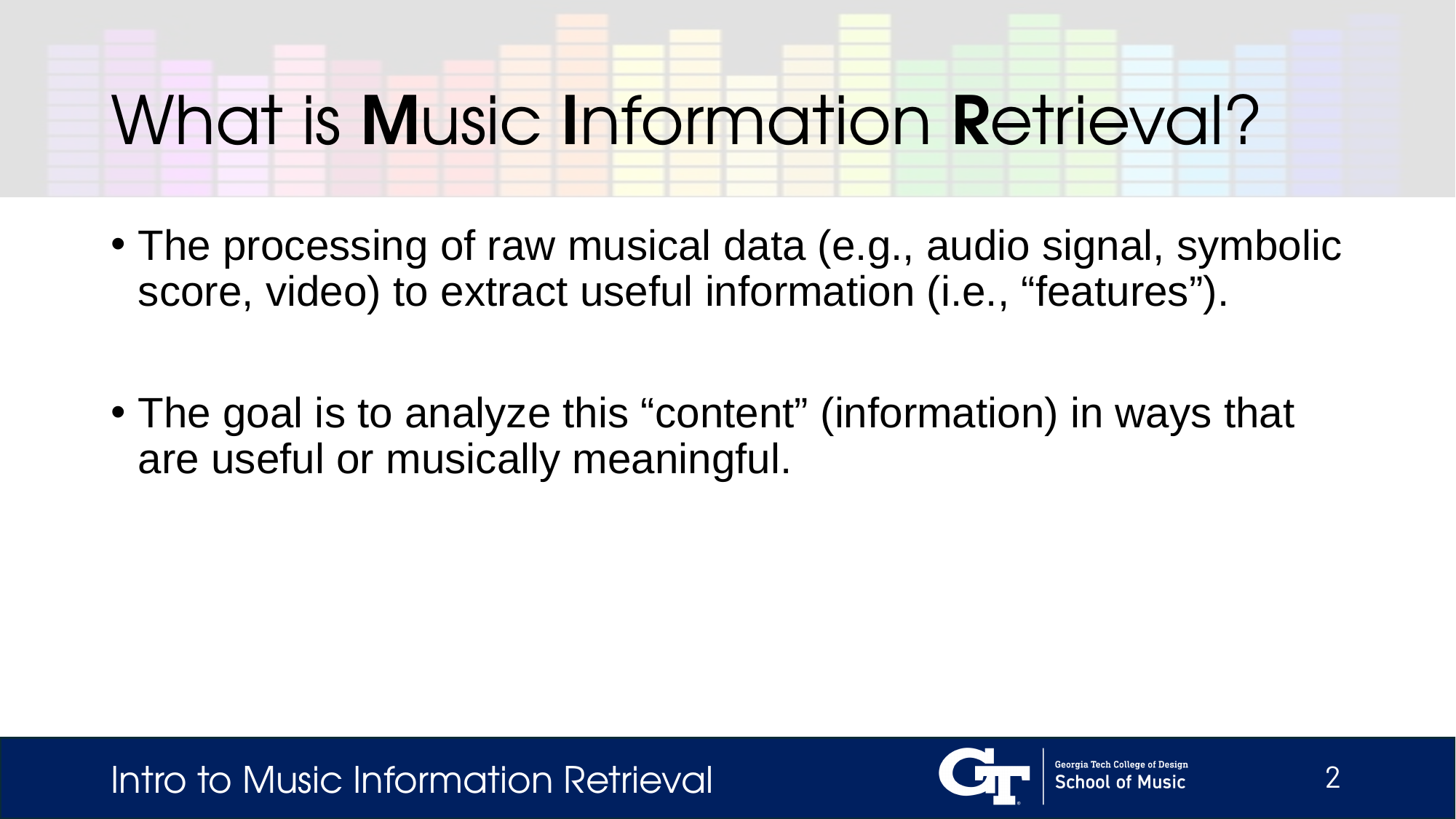

# What is Music Information Retrieval?
The processing of raw musical data (e.g., audio signal, symbolic score, video) to extract useful information (i.e., “features”).

The goal is to analyze this “content” (information) in ways that are useful or musically meaningful.
Intro to Music Information Retrieval
2